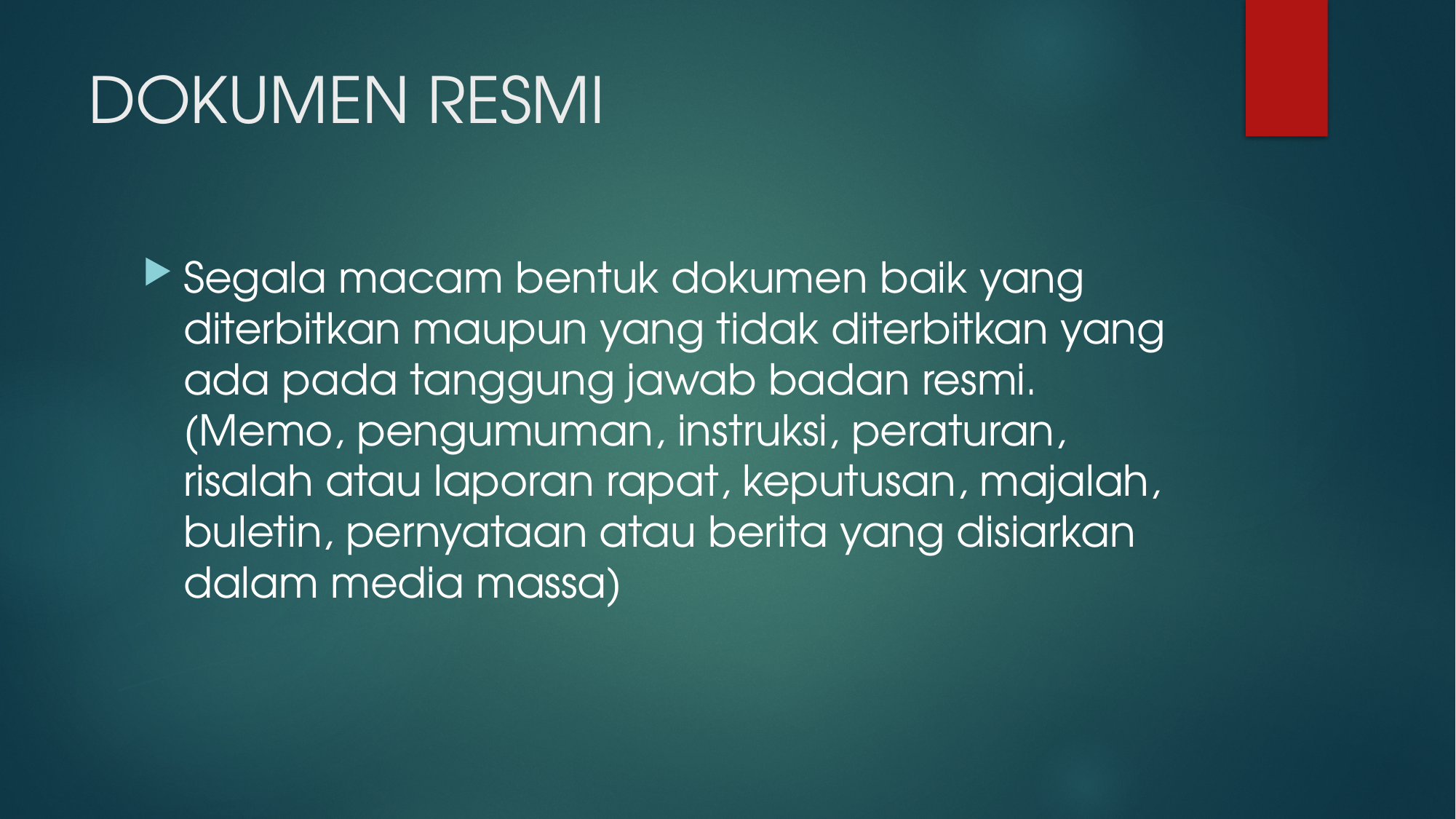

# DOKUMEN RESMI
Segala macam bentuk dokumen baik yang diterbitkan maupun yang tidak diterbitkan yang ada pada tanggung jawab badan resmi. (Memo, pengumuman, instruksi, peraturan, risalah atau laporan rapat, keputusan, majalah, buletin, pernyataan atau berita yang disiarkan dalam media massa)